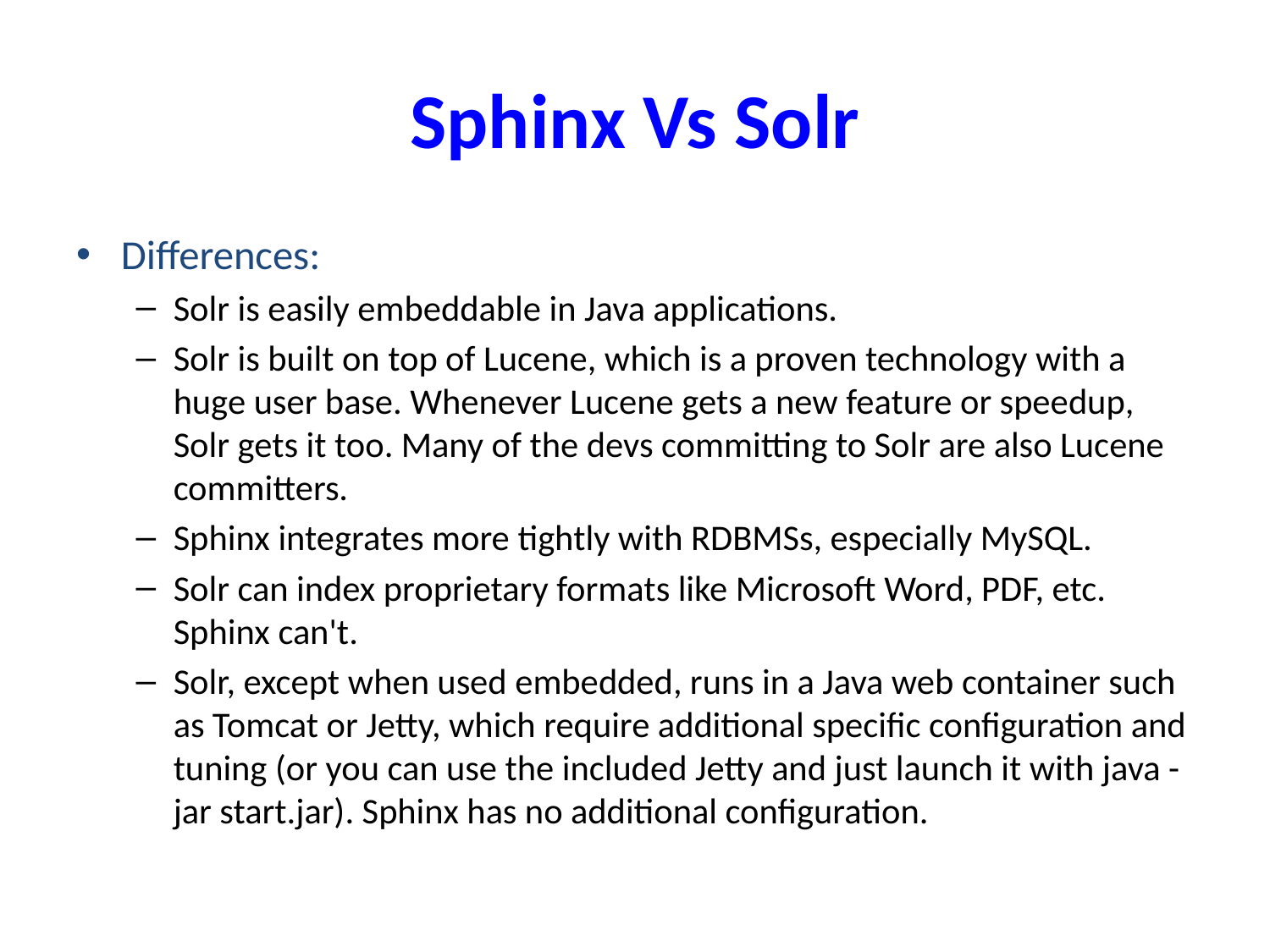

# Sphinx Vs Solr
Differences:
Solr is easily embeddable in Java applications.
Solr is built on top of Lucene, which is a proven technology with a huge user base. Whenever Lucene gets a new feature or speedup, Solr gets it too. Many of the devs committing to Solr are also Lucene committers.
Sphinx integrates more tightly with RDBMSs, especially MySQL.
Solr can index proprietary formats like Microsoft Word, PDF, etc. Sphinx can't.
Solr, except when used embedded, runs in a Java web container such as Tomcat or Jetty, which require additional specific configuration and tuning (or you can use the included Jetty and just launch it with java -jar start.jar). Sphinx has no additional configuration.